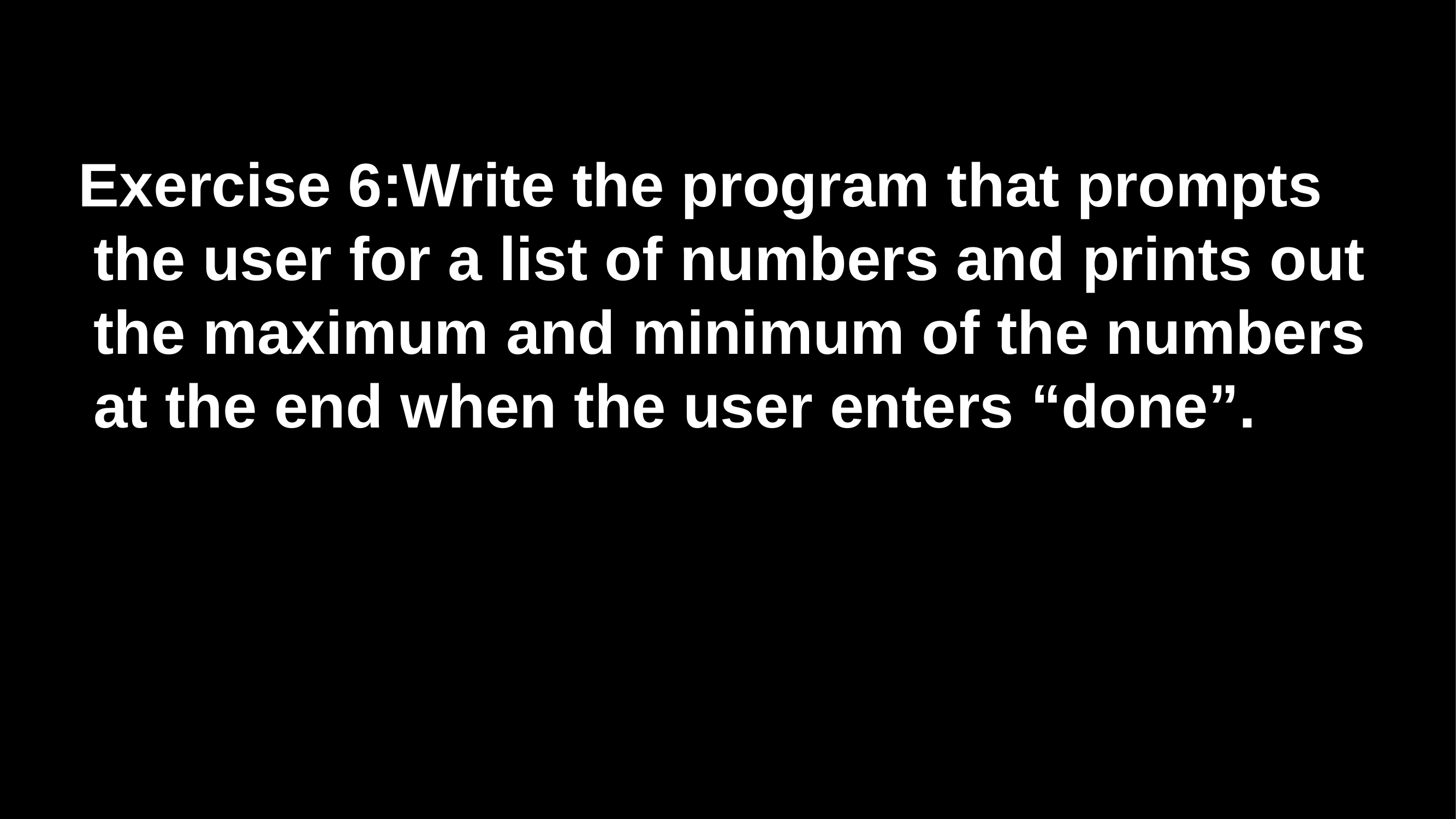

Exercise 6:Write the program that prompts the user for a list of numbers and prints out the maximum and minimum of the numbers at the end when the user enters “done”.